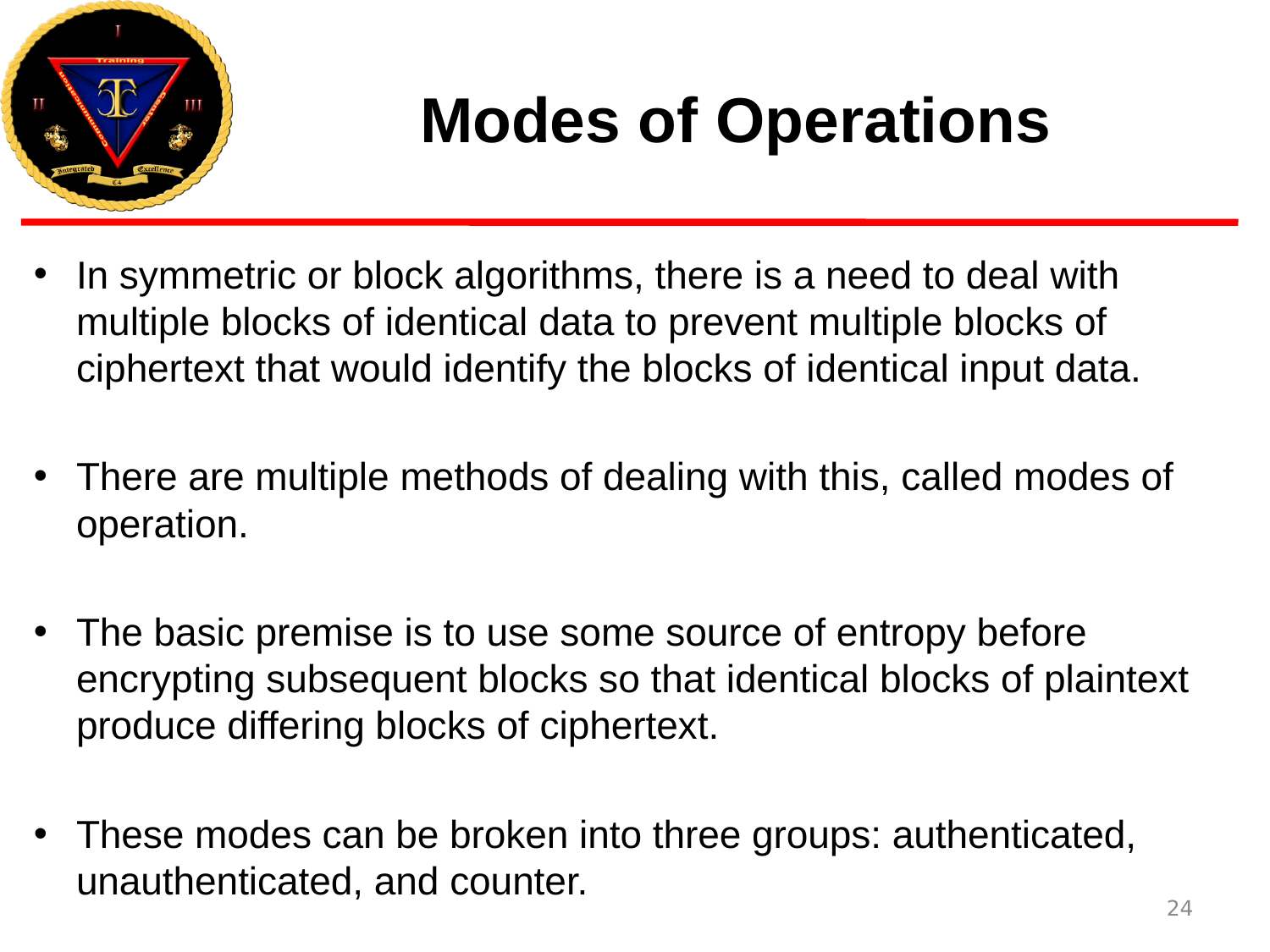

# Modes of Operations
In symmetric or block algorithms, there is a need to deal with multiple blocks of identical data to prevent multiple blocks of ciphertext that would identify the blocks of identical input data.

There are multiple methods of dealing with this, called modes of operation.

The basic premise is to use some source of entropy before encrypting subsequent blocks so that identical blocks of plaintext produce differing blocks of ciphertext.

These modes can be broken into three groups: authenticated, unauthenticated, and counter.
24